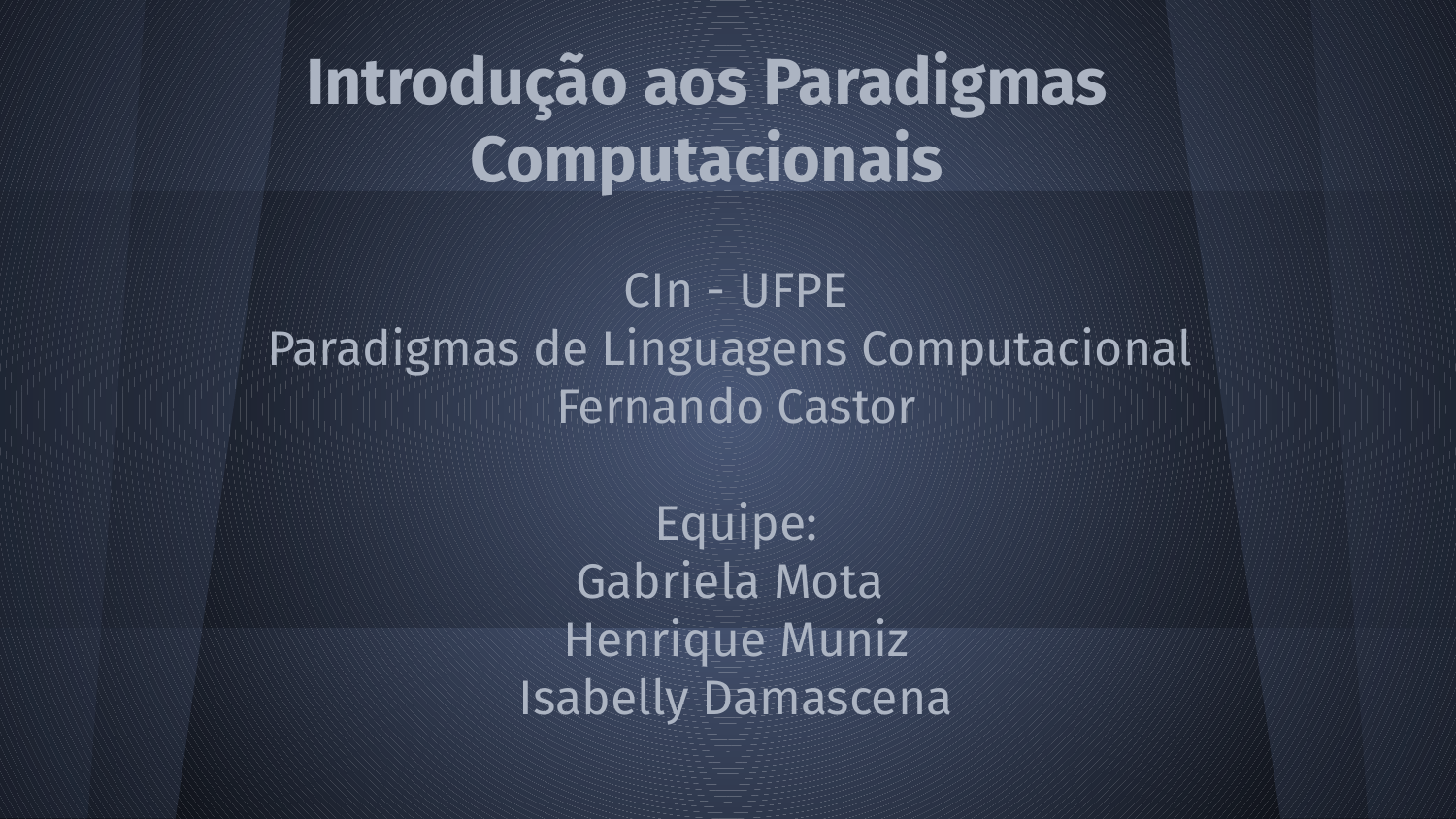

# Introdução aos Paradigmas Computacionais
CIn - UFPE
Paradigmas de Linguagens Computacional
Fernando Castor

Equipe:
Gabriela Mota
Henrique Muniz
Isabelly Damascena